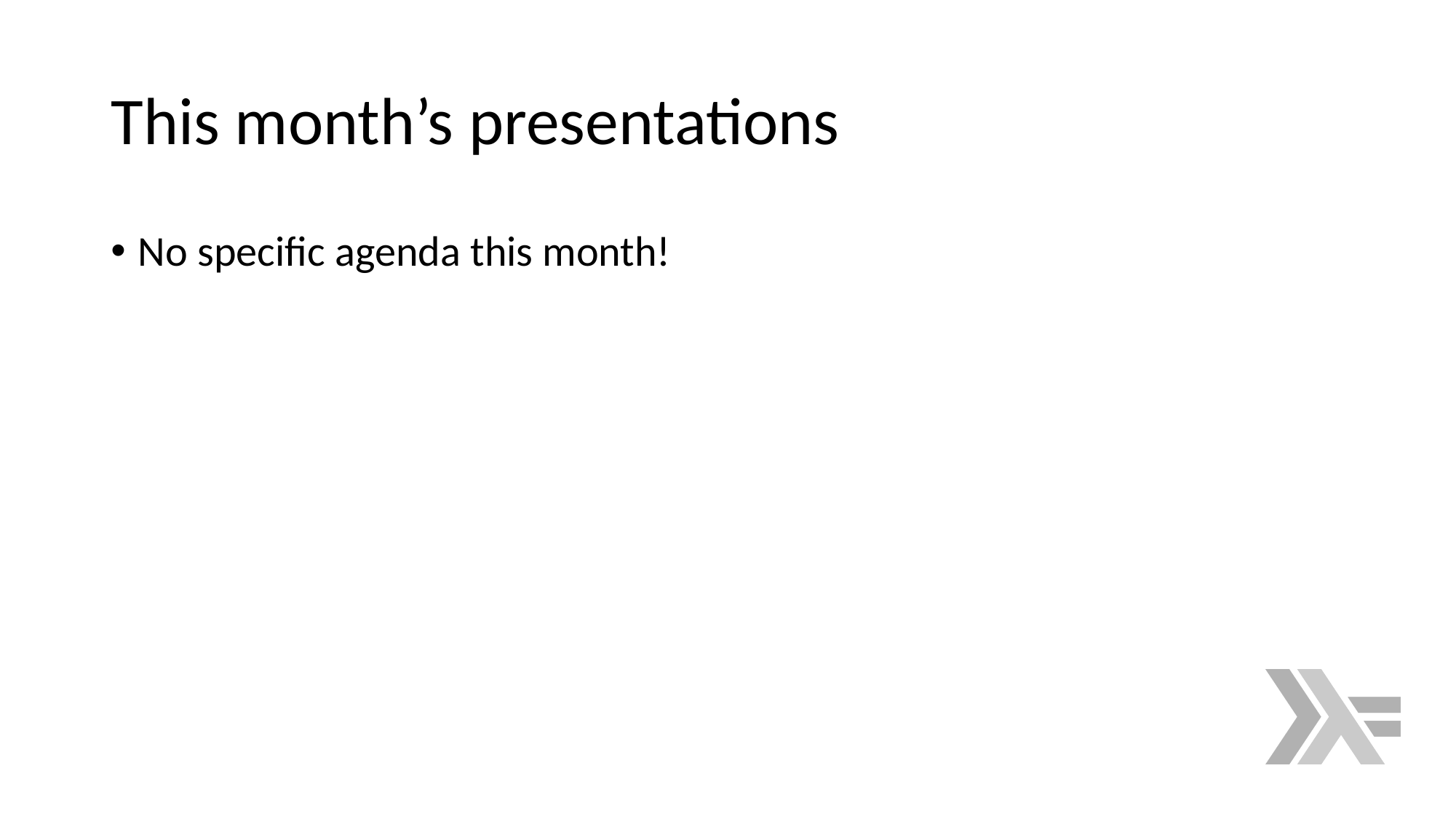

# This month’s presentations
No specific agenda this month!